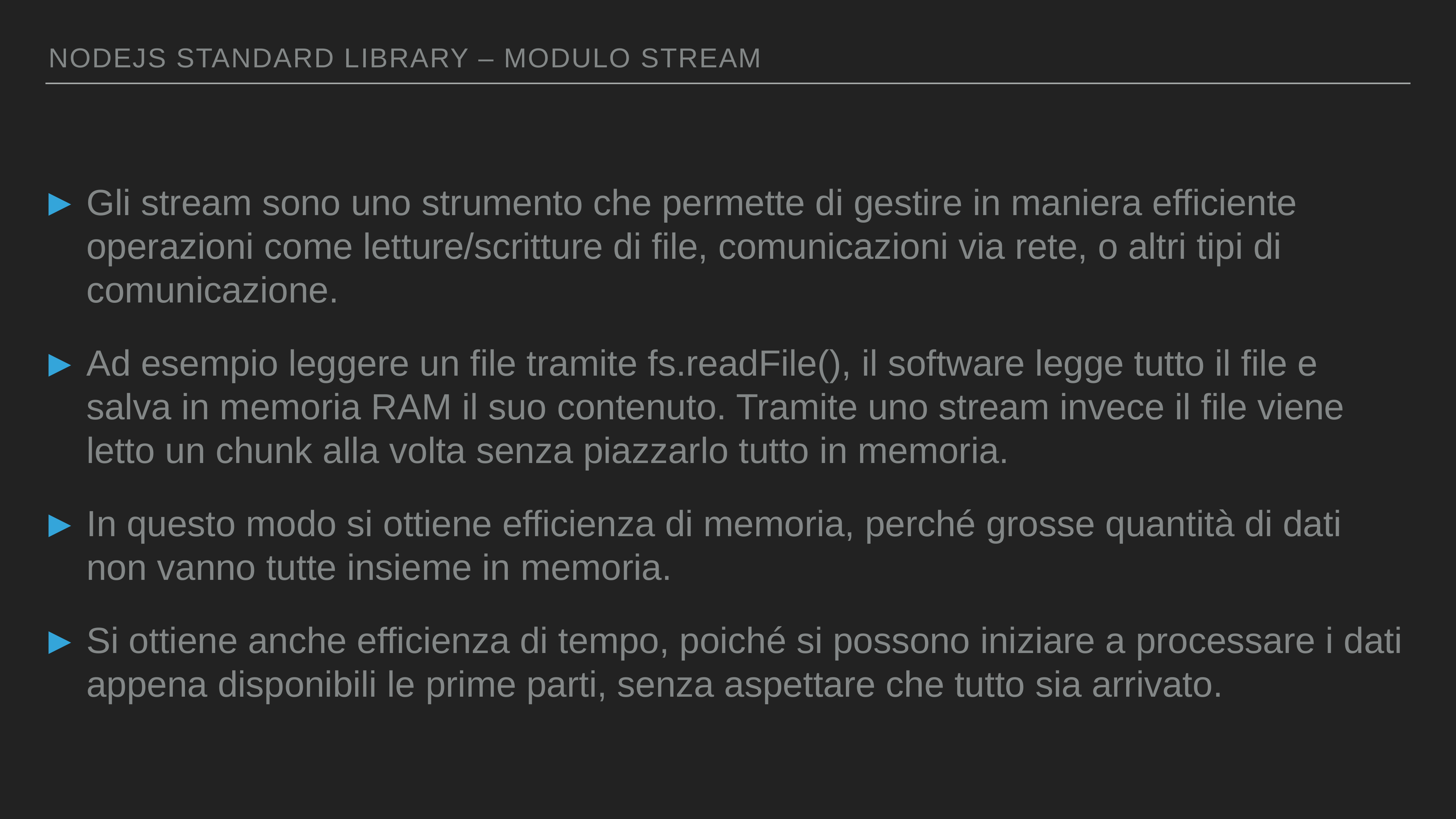

Nodejs standArd library – MODULO STREAM
Gli stream sono uno strumento che permette di gestire in maniera efficiente operazioni come letture/scritture di file, comunicazioni via rete, o altri tipi di comunicazione.
Ad esempio leggere un file tramite fs.readFile(), il software legge tutto il file e salva in memoria RAM il suo contenuto. Tramite uno stream invece il file viene letto un chunk alla volta senza piazzarlo tutto in memoria.
In questo modo si ottiene efficienza di memoria, perché grosse quantità di dati non vanno tutte insieme in memoria.
Si ottiene anche efficienza di tempo, poiché si possono iniziare a processare i dati appena disponibili le prime parti, senza aspettare che tutto sia arrivato.